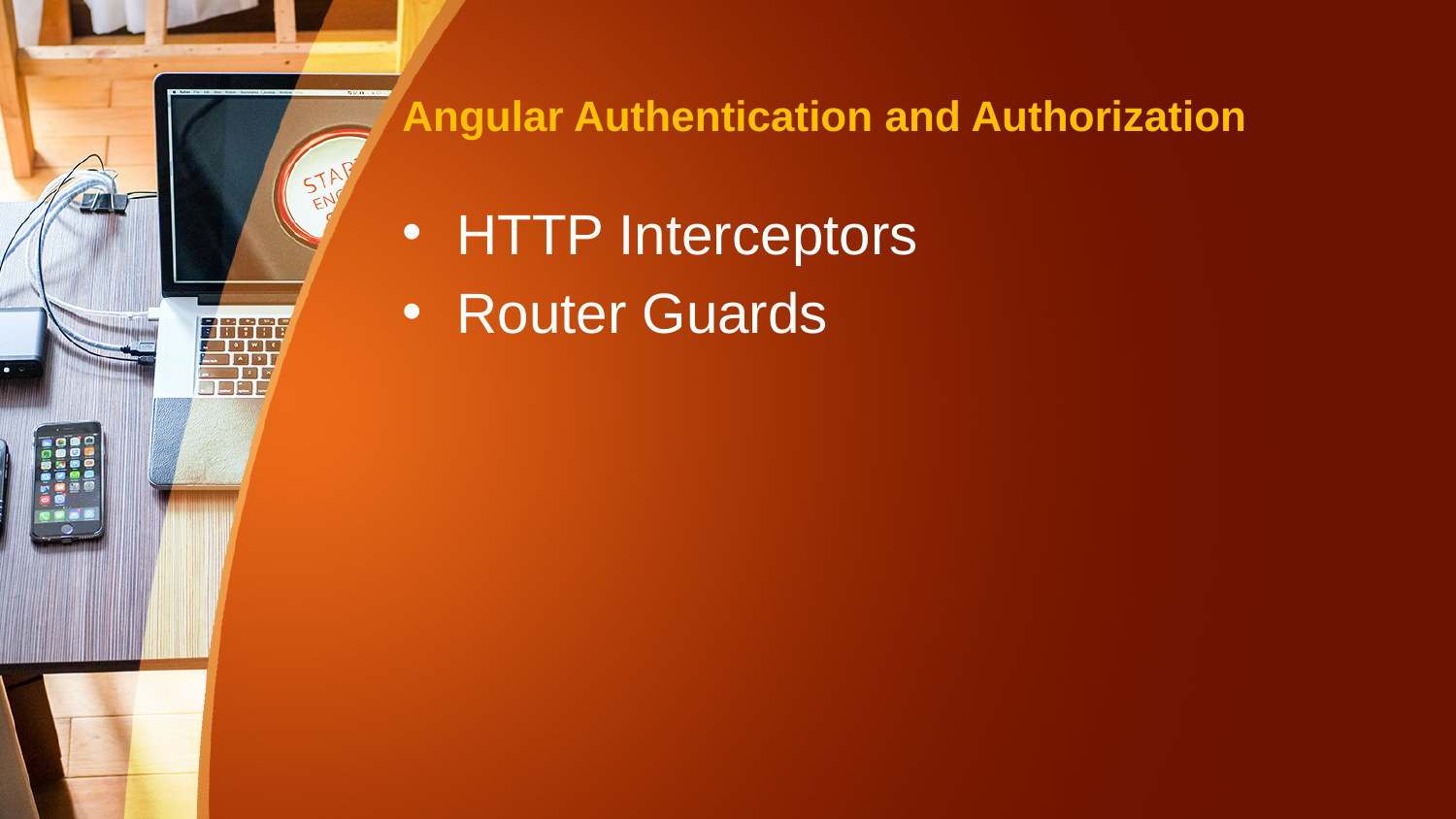

# Angular Authentication and Authorization
HTTP Interceptors
Router Guards